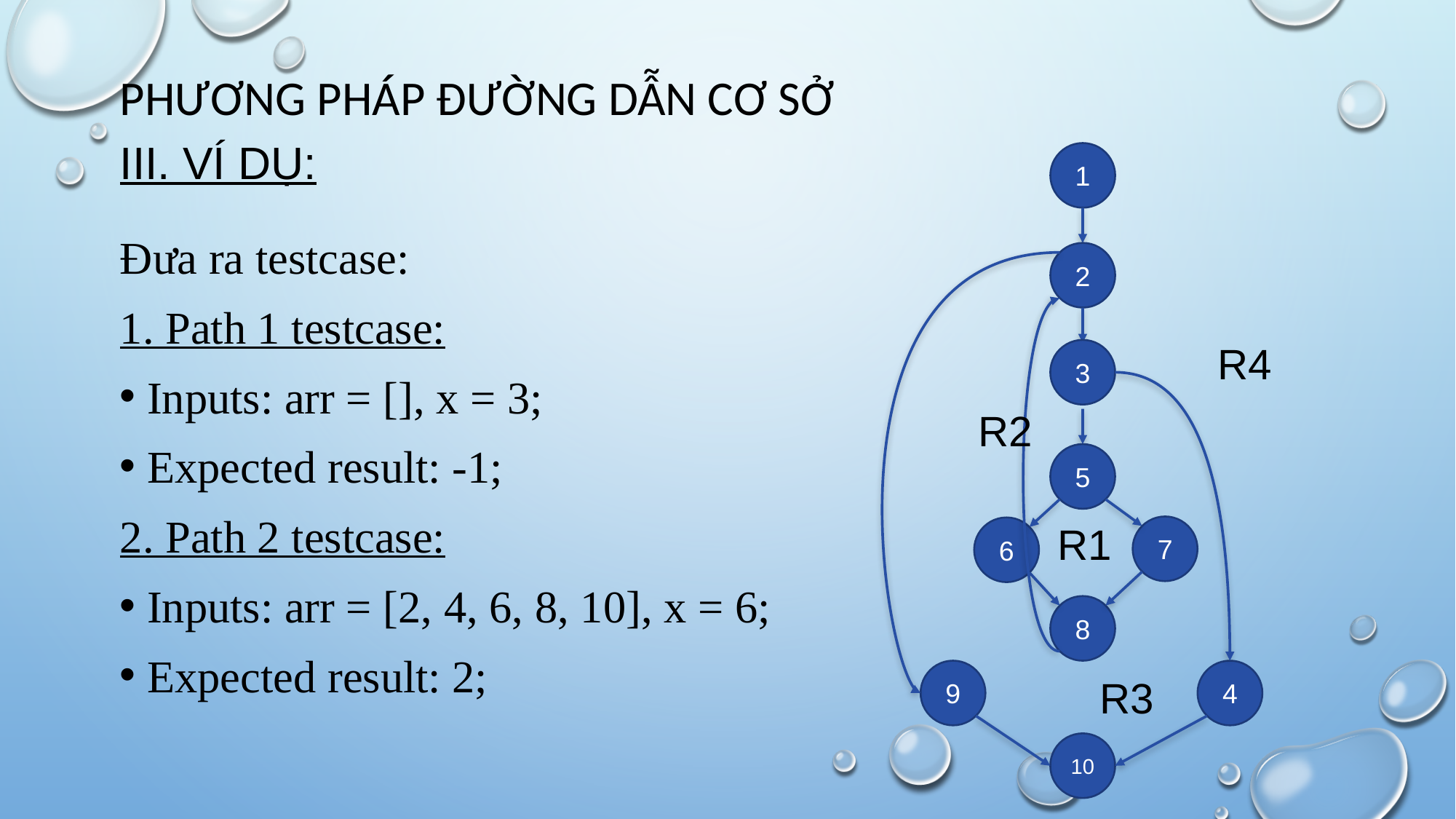

# PHƯƠNG PHÁP ĐƯỜNG DẪN CƠ SỞ
1
2
3
R4
R2
5
7
6
R1
8
9
4
R3
10
III. VÍ DỤ:
Đưa ra testcase:
1. Path 1 testcase:
Inputs: arr = [], x = 3;
Expected result: -1;
2. Path 2 testcase:
Inputs: arr = [2, 4, 6, 8, 10], x = 6;
Expected result: 2;